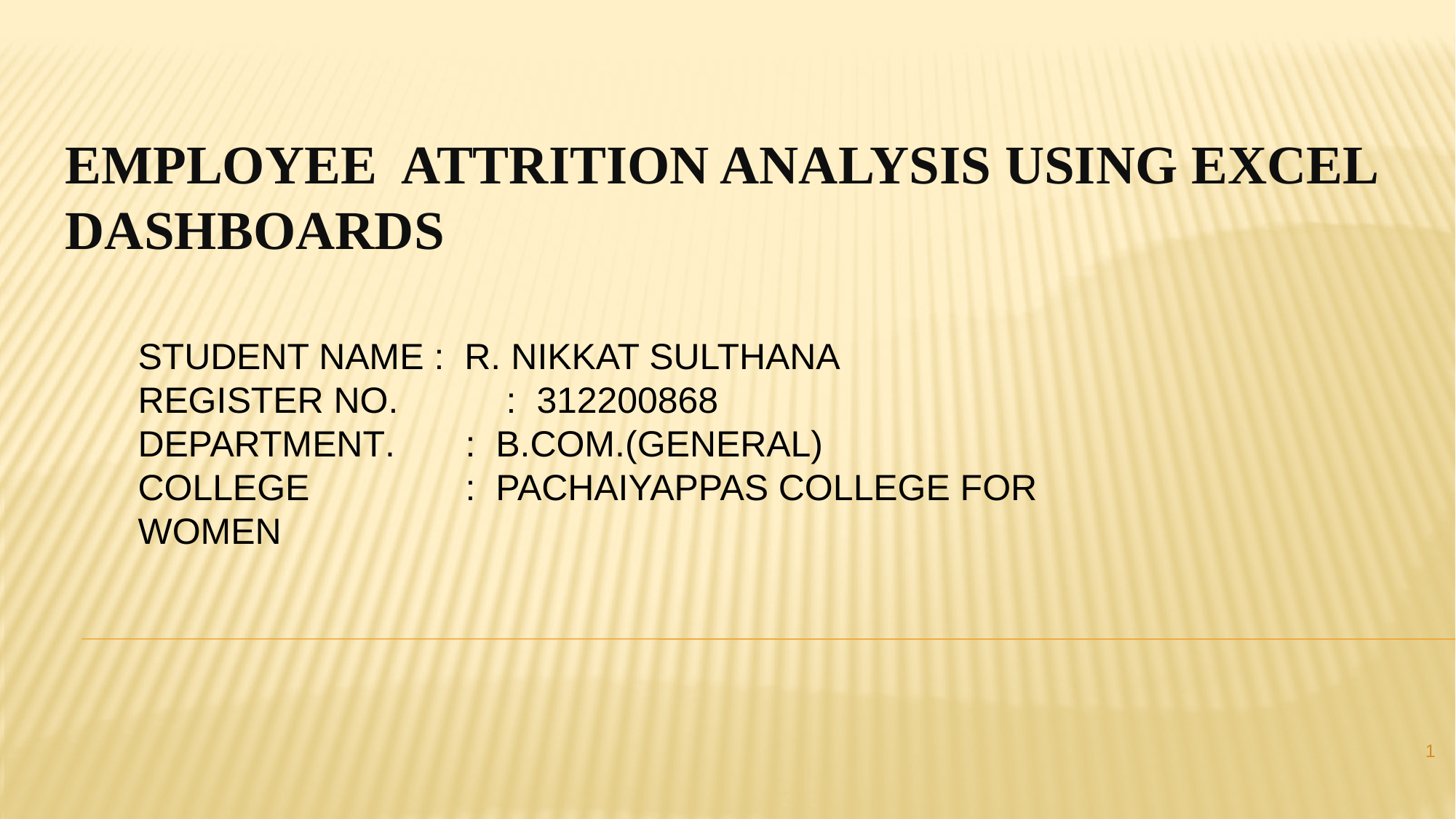

# Employee  Attrition Analysis using Excel Dashboards
STUDENT NAME :  R. NIKKAT SULTHANA
REGISTER NO.	    :  312200868
DEPARTMENT. 	:  B.COM.(GENERAL)
COLLEGE      	:  PACHAIYAPPAS COLLEGE FOR WOMEN

1